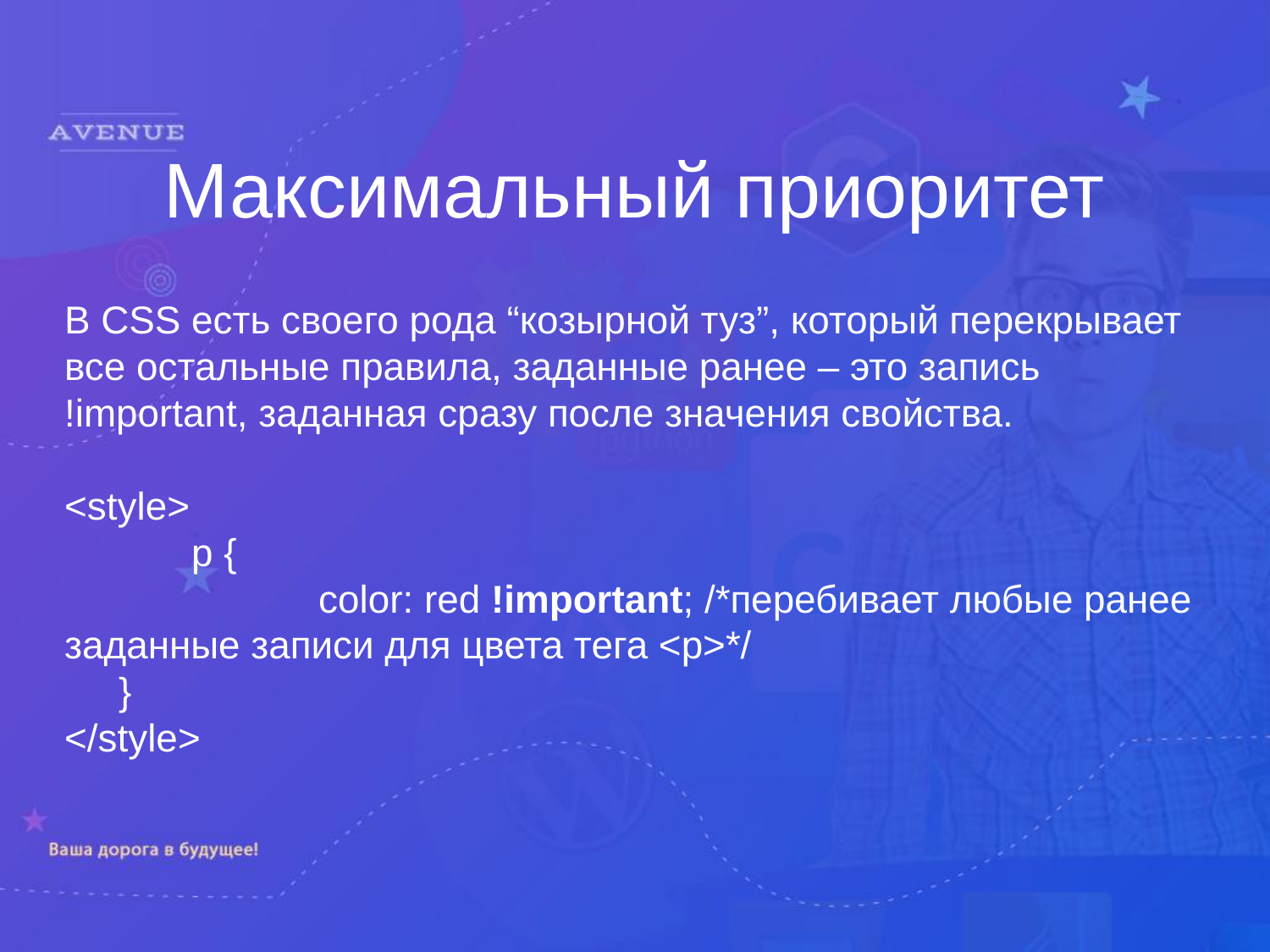

Максимальный приоритет
В CSS есть своего рода “козырной туз”, который перекрывает все остальные правила, заданные ранее – это запись
!important, заданная сразу после значения свойства.

<style>
	p {
		color: red !important; /*перебивает любые ранее заданные записи для цвета тега <p>*/
     }
</style>